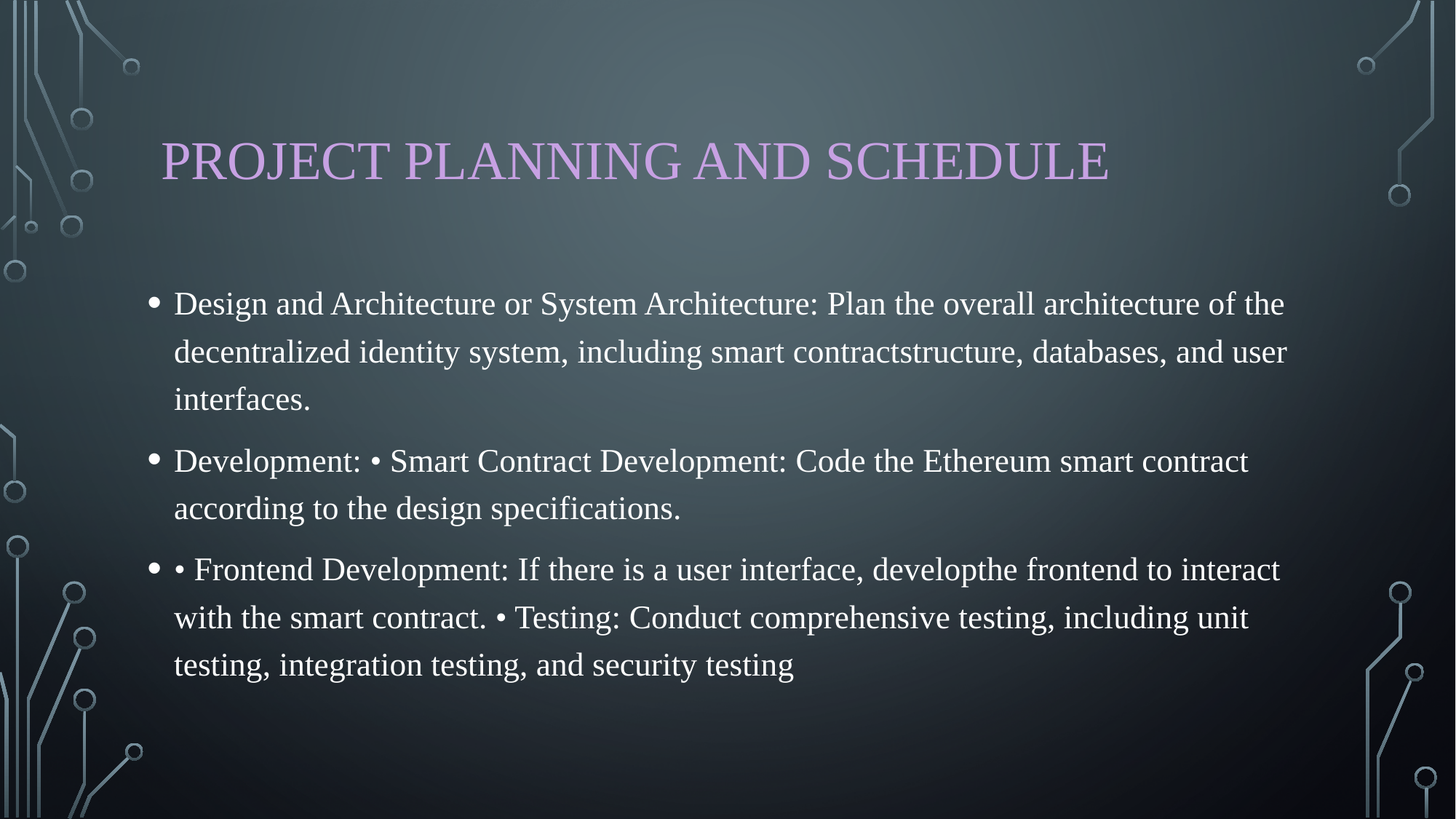

# PROJECT PLANNING AND SCHEDULE
Design and Architecture or System Architecture: Plan the overall architecture of the decentralized identity system, including smart contractstructure, databases, and user interfaces.
Development: • Smart Contract Development: Code the Ethereum smart contract according to the design specifications.
• Frontend Development: If there is a user interface, developthe frontend to interact with the smart contract. • Testing: Conduct comprehensive testing, including unit testing, integration testing, and security testing